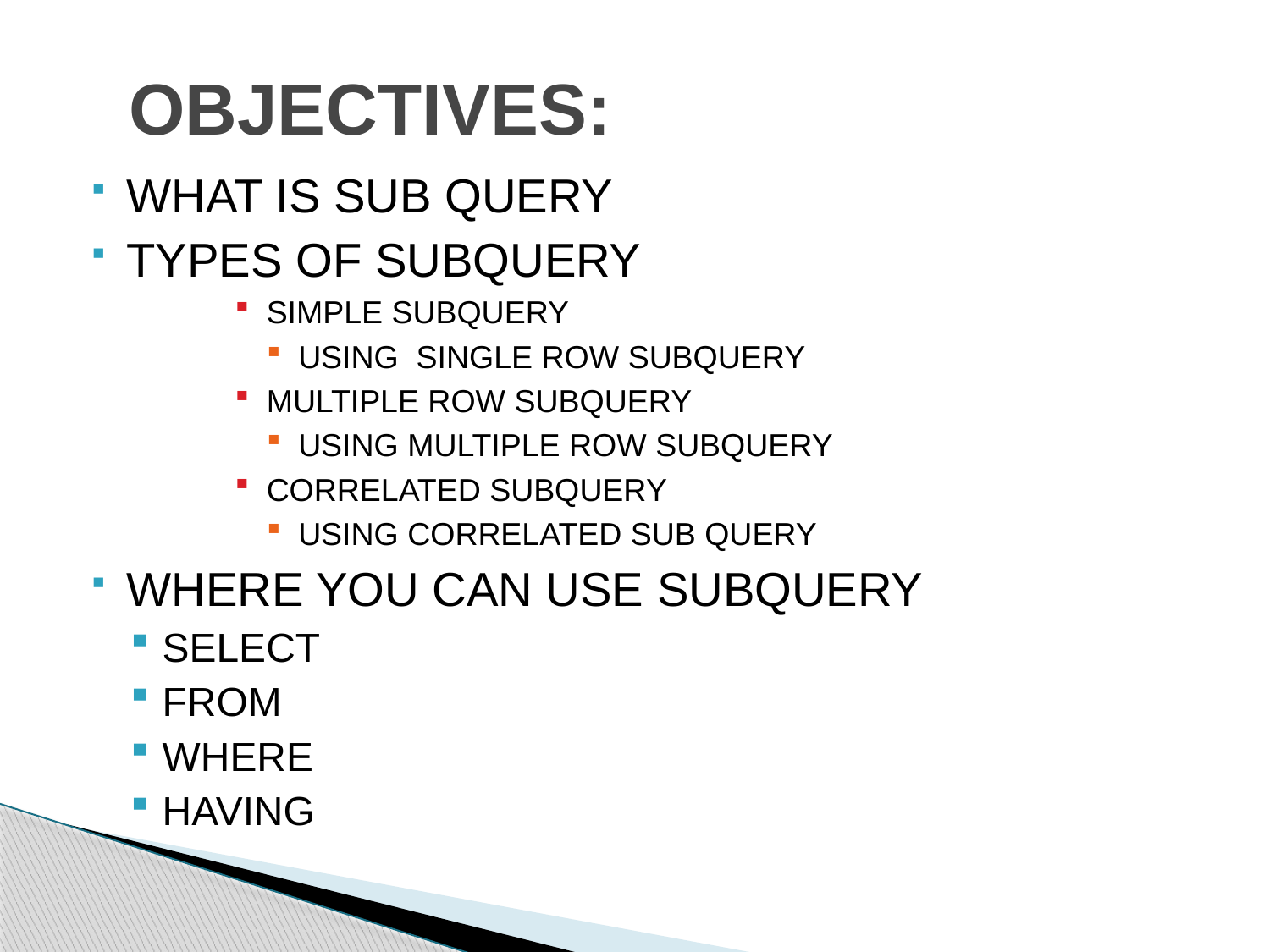

# OBJECTIVES:
WHAT IS SUB QUERY
TYPES OF SUBQUERY
SIMPLE SUBQUERY
USING  SINGLE ROW SUBQUERY
MULTIPLE ROW SUBQUERY
USING MULTIPLE ROW SUBQUERY
CORRELATED SUBQUERY
USING CORRELATED SUB QUERY
WHERE YOU CAN USE SUBQUERY
SELECT
FROM
WHERE
HAVING